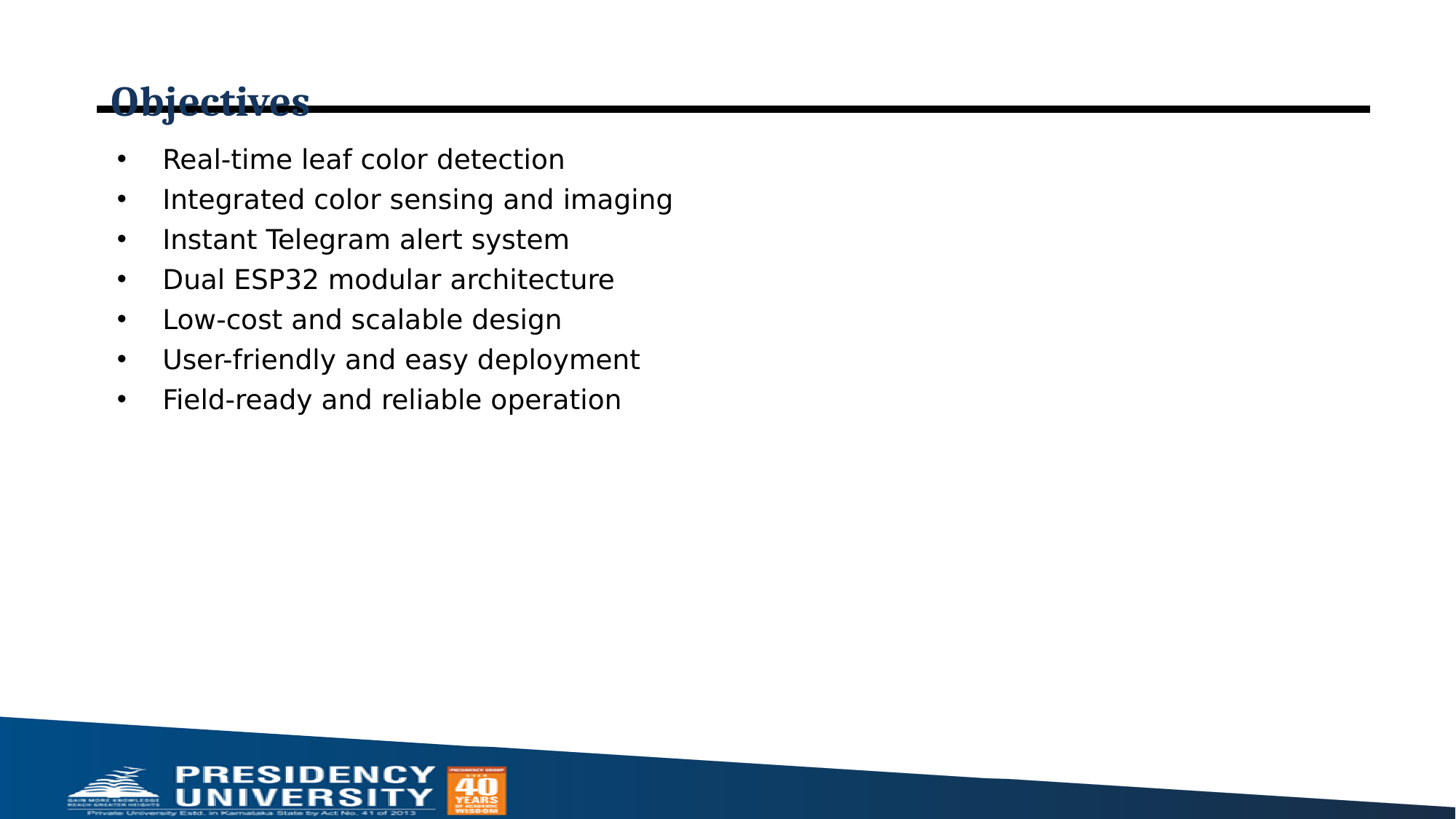

# Objectives
Real-time leaf color detection
Integrated color sensing and imaging
Instant Telegram alert system
Dual ESP32 modular architecture
Low-cost and scalable design
User-friendly and easy deployment
Field-ready and reliable operation